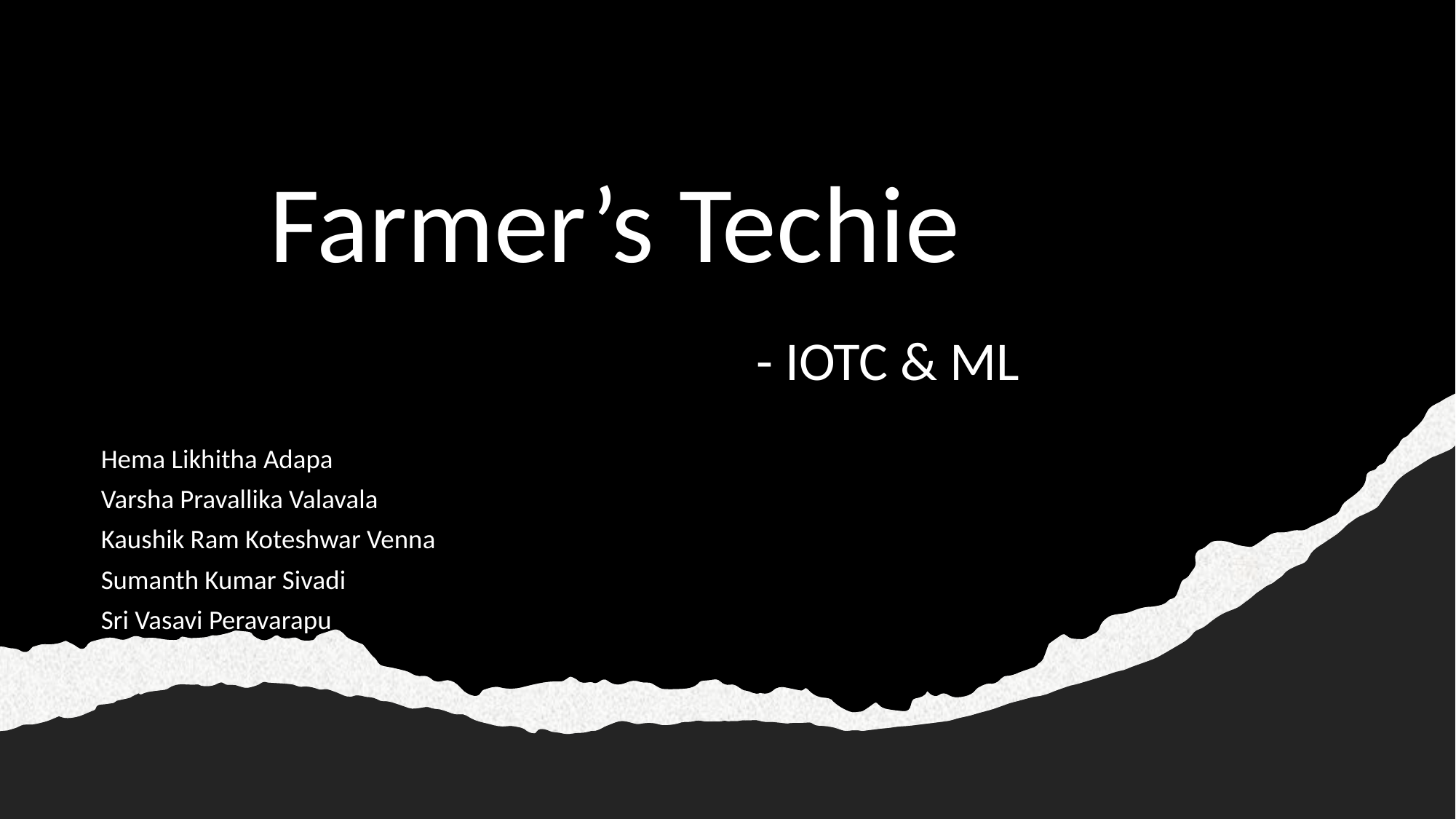

# Farmer’s Techie - IOTC & ML

Hema Likhitha Adapa
Varsha Pravallika Valavala
Kaushik Ram Koteshwar Venna
Sumanth Kumar Sivadi
Sri Vasavi Peravarapu
1